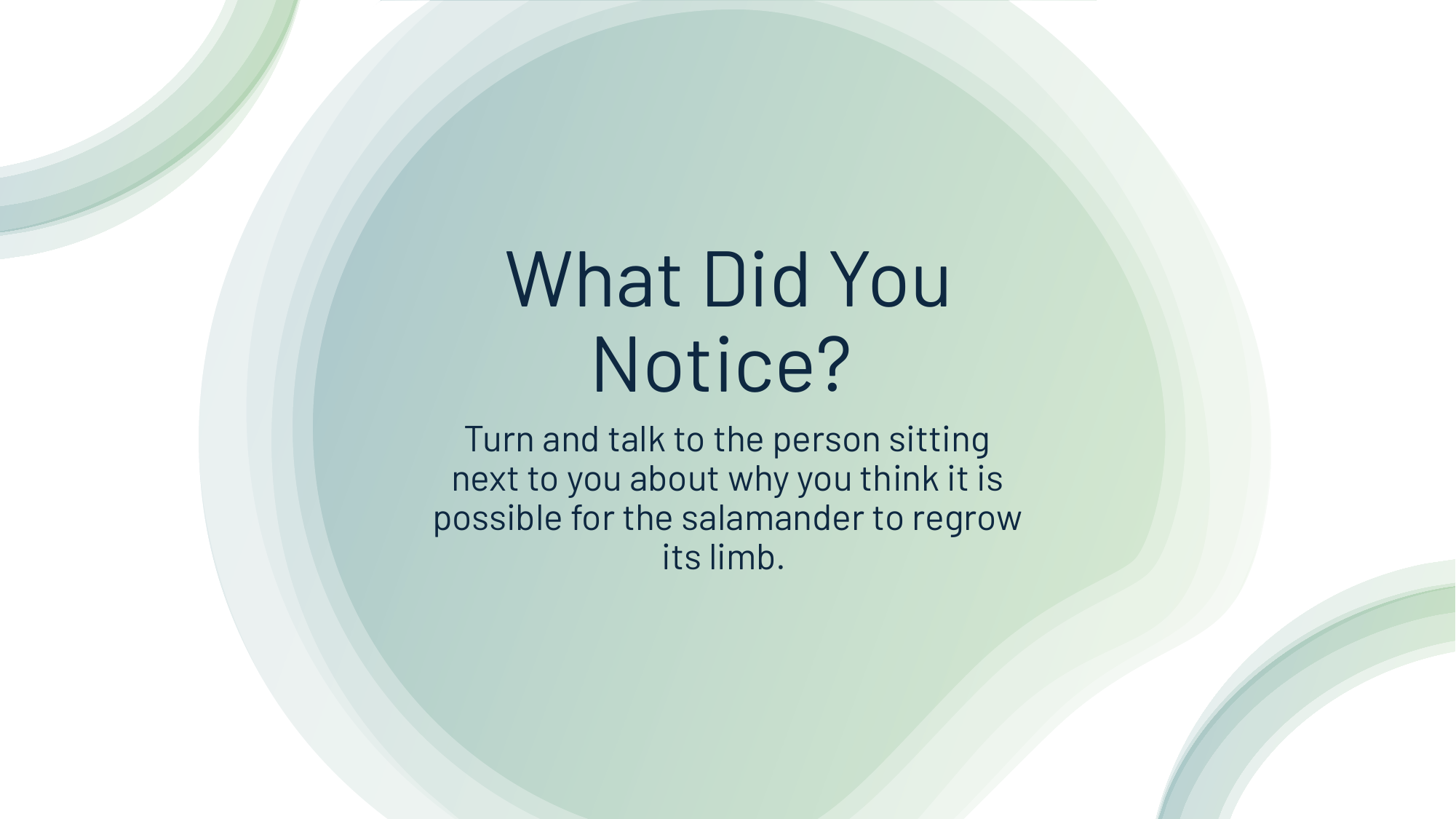

# What Did You Notice?
Turn and talk to the person sitting next to you about why you think it is possible for the salamander to regrow its limb.